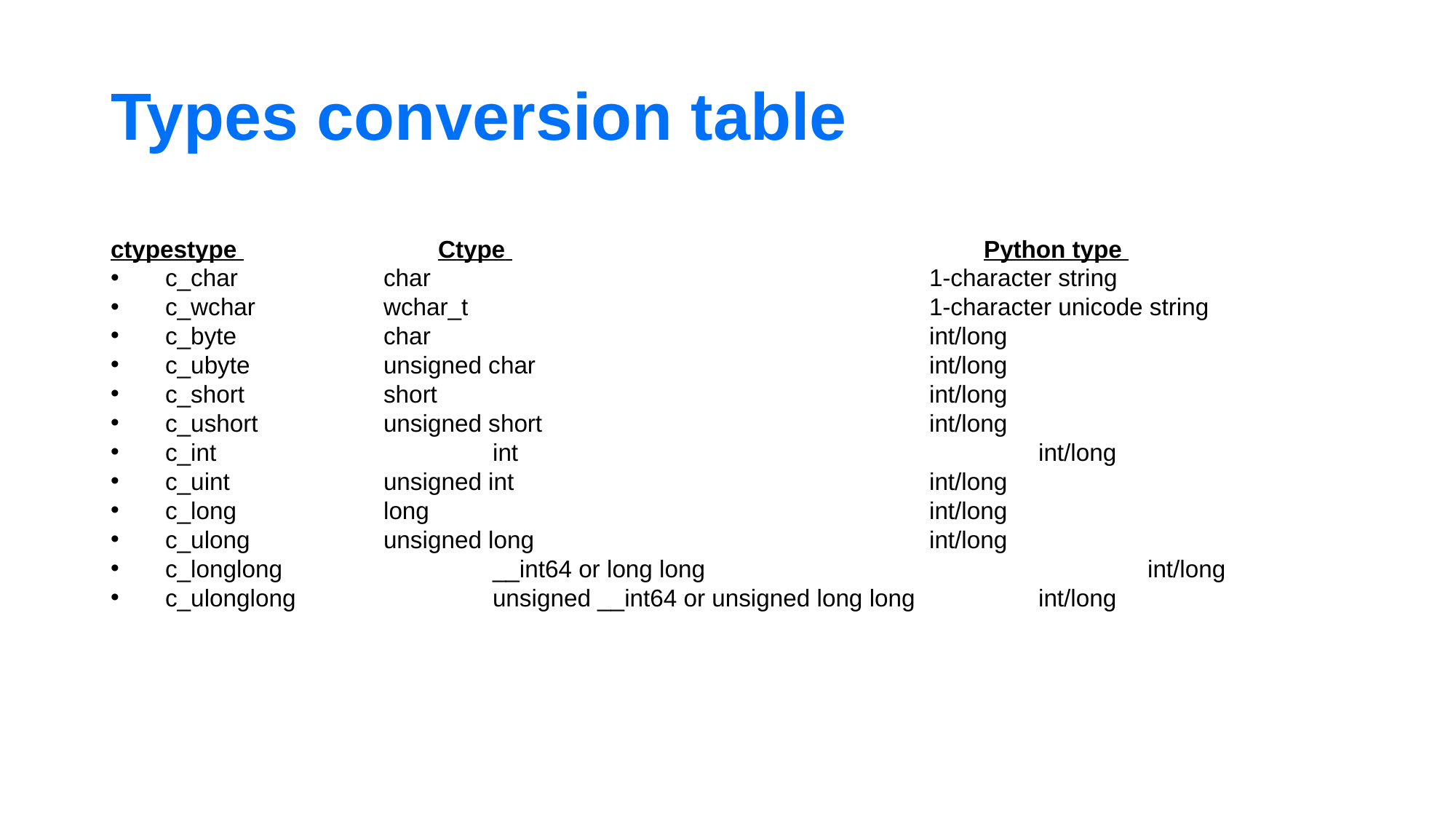

# Types conversion table
ctypestype 		Ctype 					Python type
c_char 		char 					1-character string
c_wchar 		wchar_t 					1-character unicode string
c_byte		char 					int/long
c_ubyte 		unsigned char  				int/long
c_short 		short 					int/long
c_ushort 		unsigned short 				int/long
c_int 			int 					int/long
c_uint 		unsigned int 				int/long
c_long 		long 					int/long
c_ulong 		unsigned long 				int/long
c_longlong 		__int64 or long long 				int/long
c_ulonglong 		unsigned __int64 or unsigned long long 		int/long